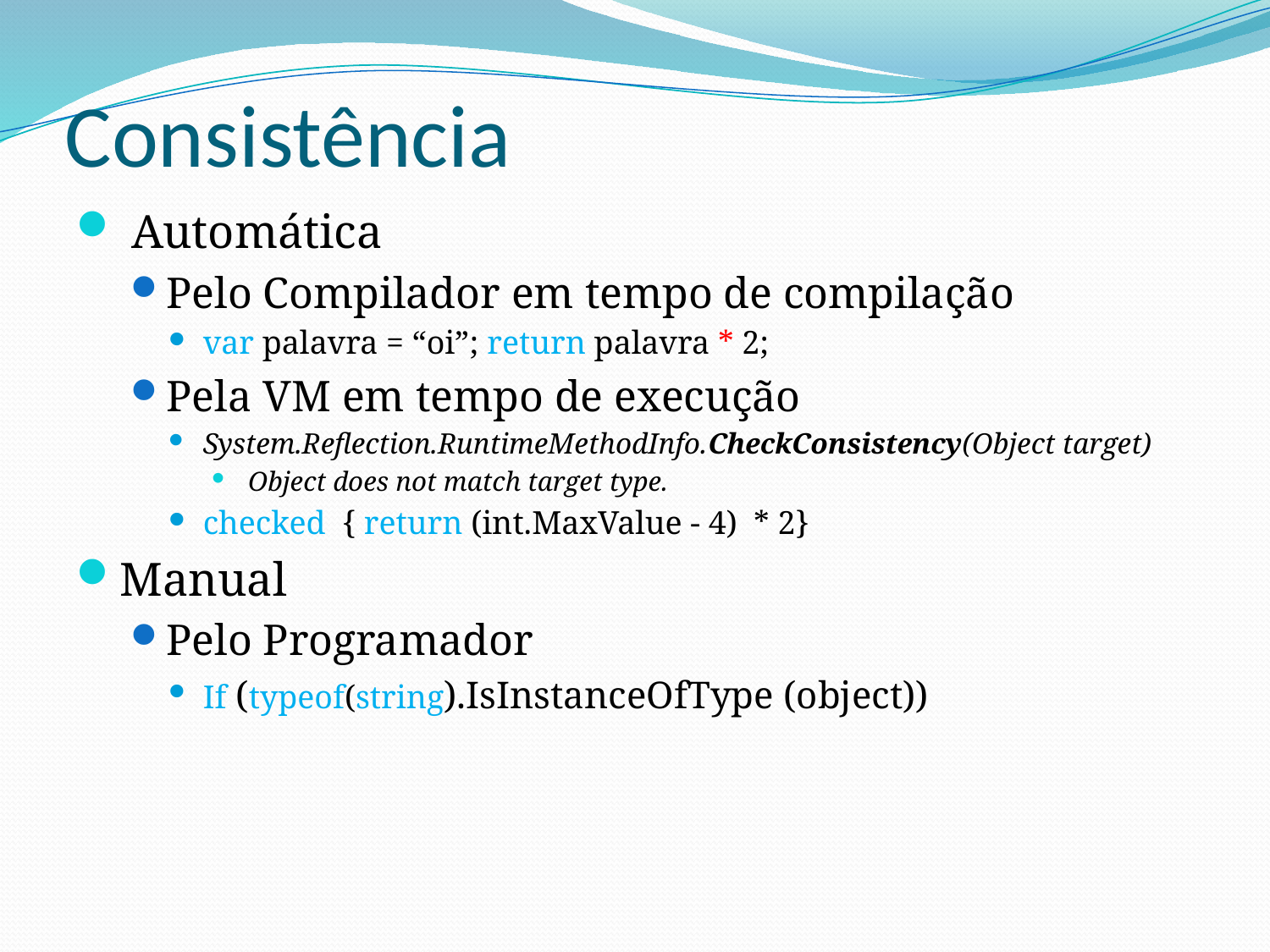

# Consistência
 Automática
Pelo Compilador em tempo de compilação
var palavra = “oi”; return palavra * 2;
Pela VM em tempo de execução
System.Reflection.RuntimeMethodInfo.CheckConsistency(Object target)
 Object does not match target type.
checked  { return (int.MaxValue - 4)  * 2}
Manual
Pelo Programador
If (typeof(string).IsInstanceOfType (object))